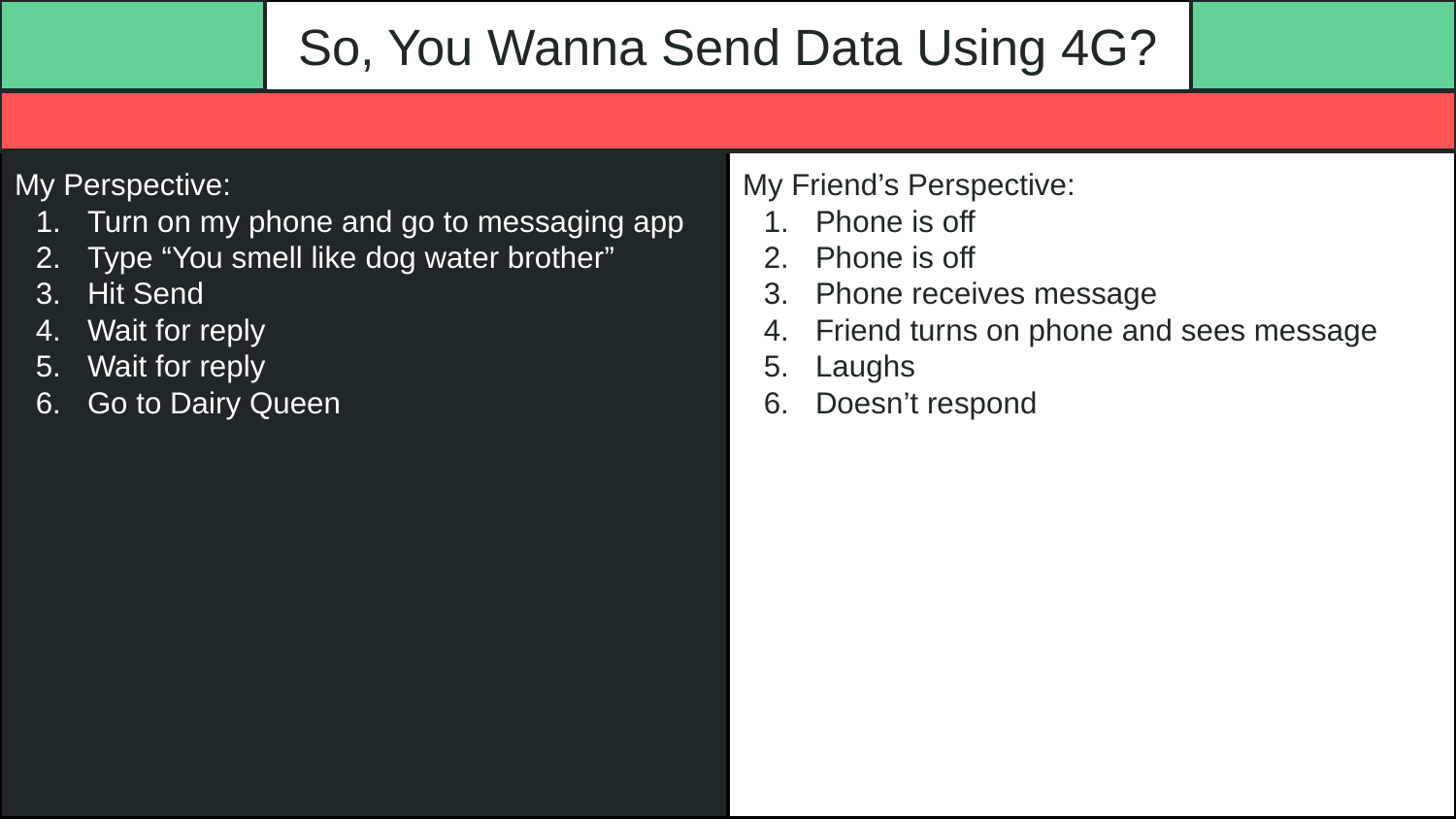

# So, You Wanna Send Data Using 4G?

My Friend’s Perspective:
Phone is off
Phone is off
Phone receives message
Friend turns on phone and sees message
Laughs
Doesn’t respond
My Perspective:
Turn on my phone and go to messaging app
Type “You smell like dog water brother”
Hit Send
Wait for reply
Wait for reply
Go to Dairy Queen